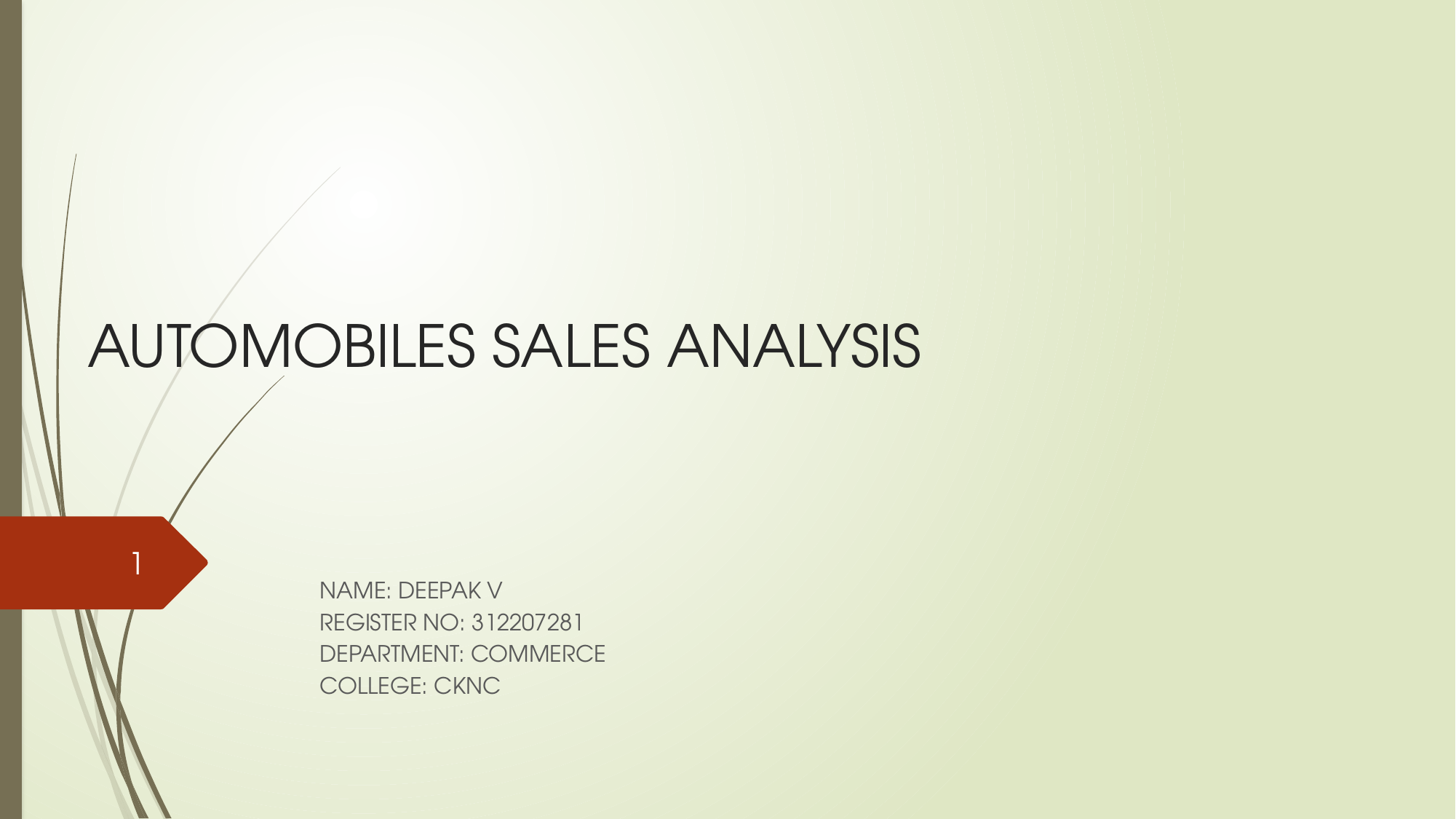

# AUTOMOBILES SALES ANALYSIS
1
NAME: DEEPAK V
REGISTER NO: 312207281
DEPARTMENT: COMMERCE
COLLEGE: CKNC